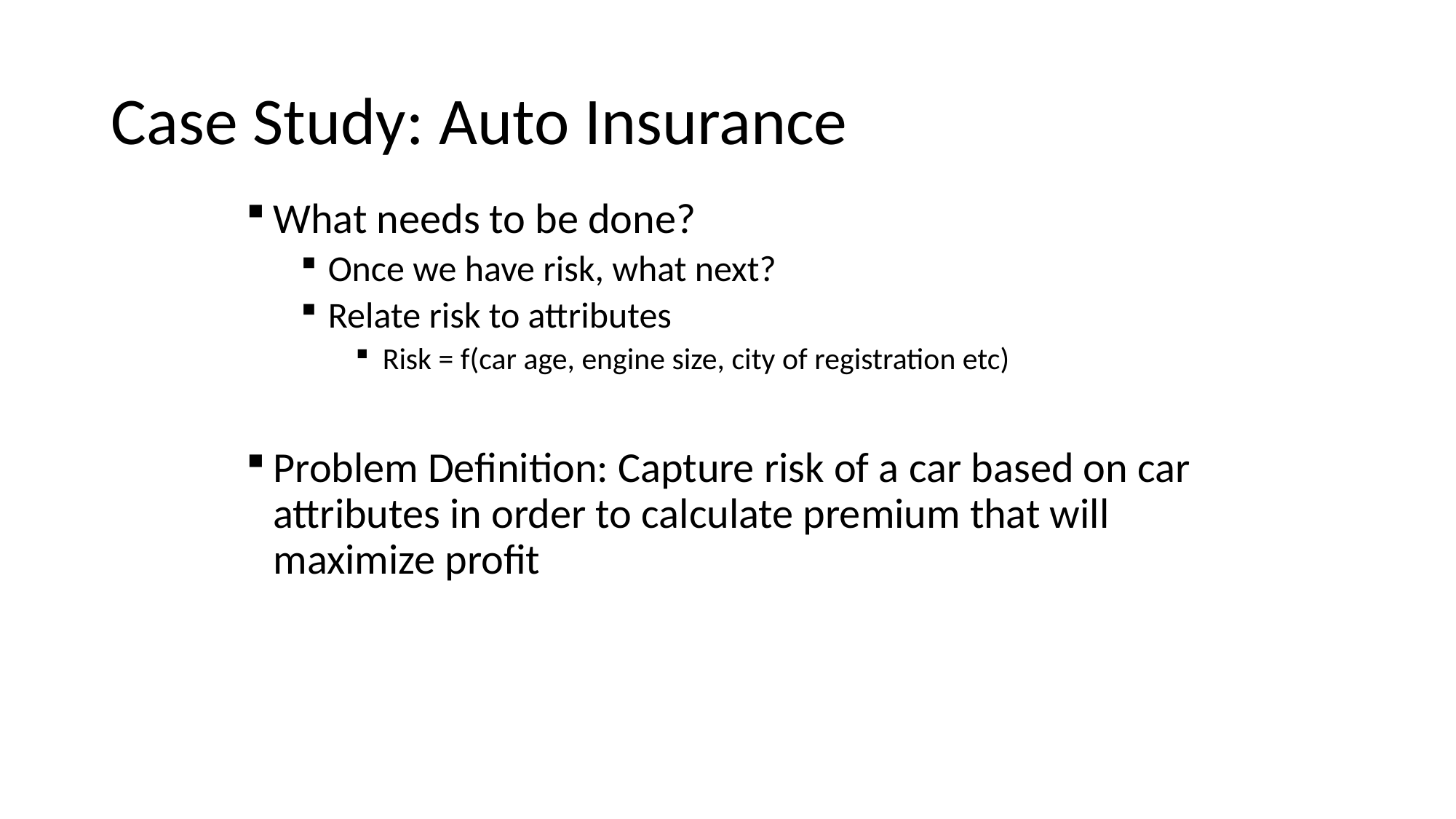

# Case Study: Auto Insurance
What needs to be done?
Once we have risk, what next?
Relate risk to attributes
Risk = f(car age, engine size, city of registration etc)

Problem Definition: Capture risk of a car based on car attributes in order to calculate premium that will maximize profit